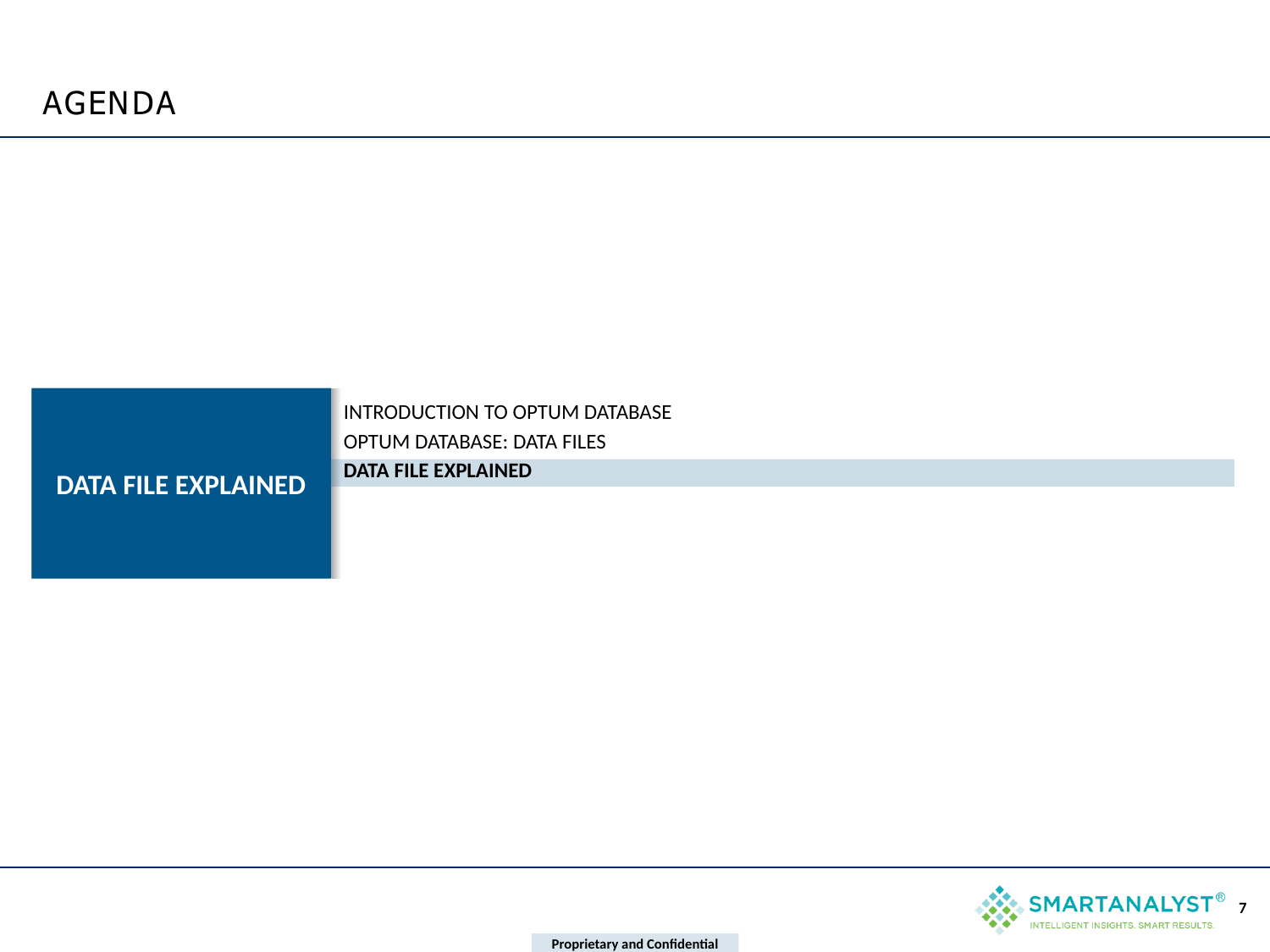

AGENDA
# DATA FILE EXPLAINED
INTRODUCTION TO OPTUM DATABASE
OPTUM DATABASE: DATA FILES
DATA FILE EXPLAINED

7